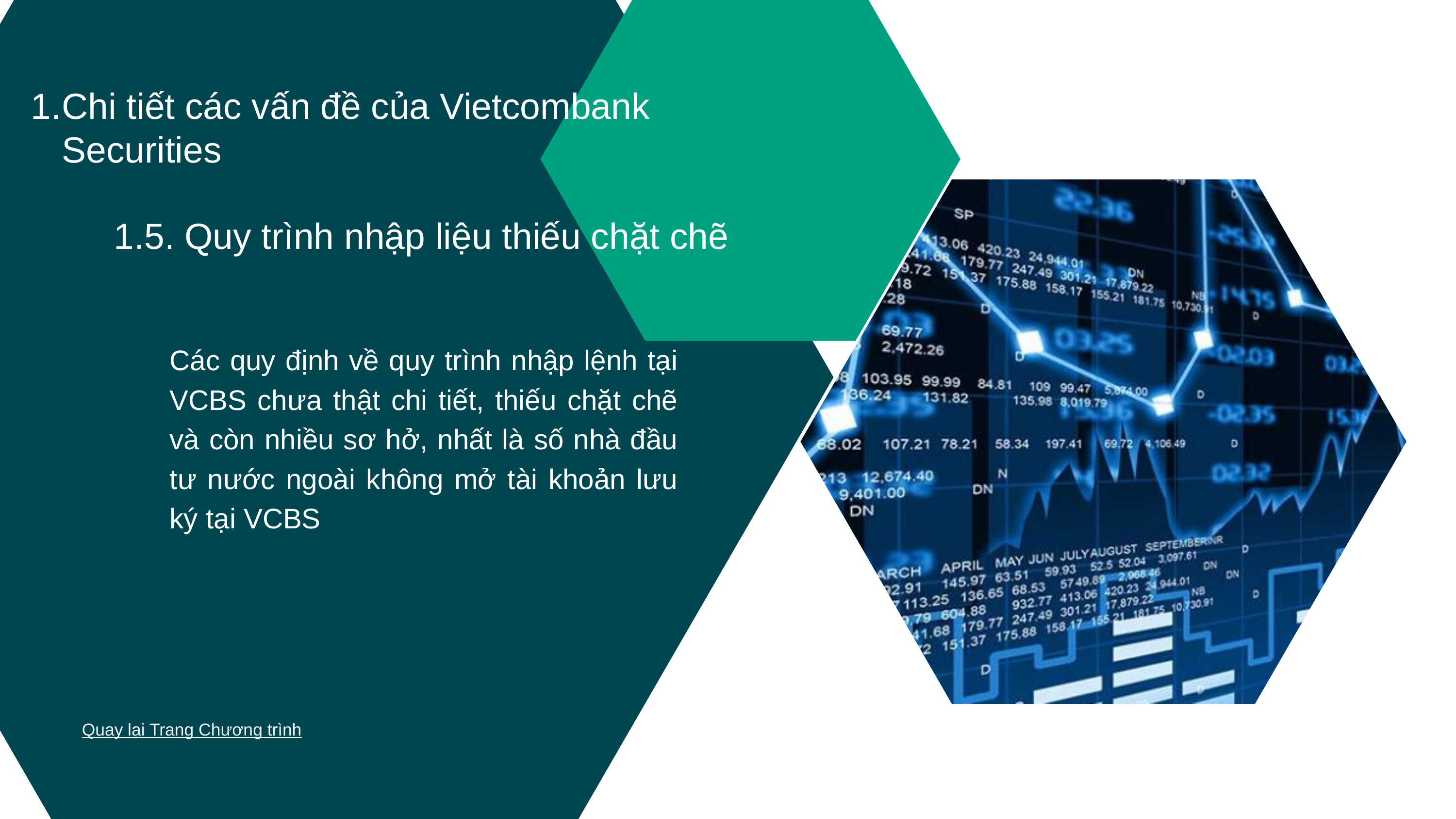

Chi tiết các vấn đề của Vietcombank Securities

1.5. Quy trình nhập liệu thiếu chặt chẽ
Các quy định về quy trình nhập lệnh tại VCBS chưa thật chi tiết, thiếu chặt chẽ và còn nhiều sơ hở, nhất là số nhà đầu tư nước ngoài không mở tài khoản lưu ký tại VCBS
Quay lại Trang Chương trình